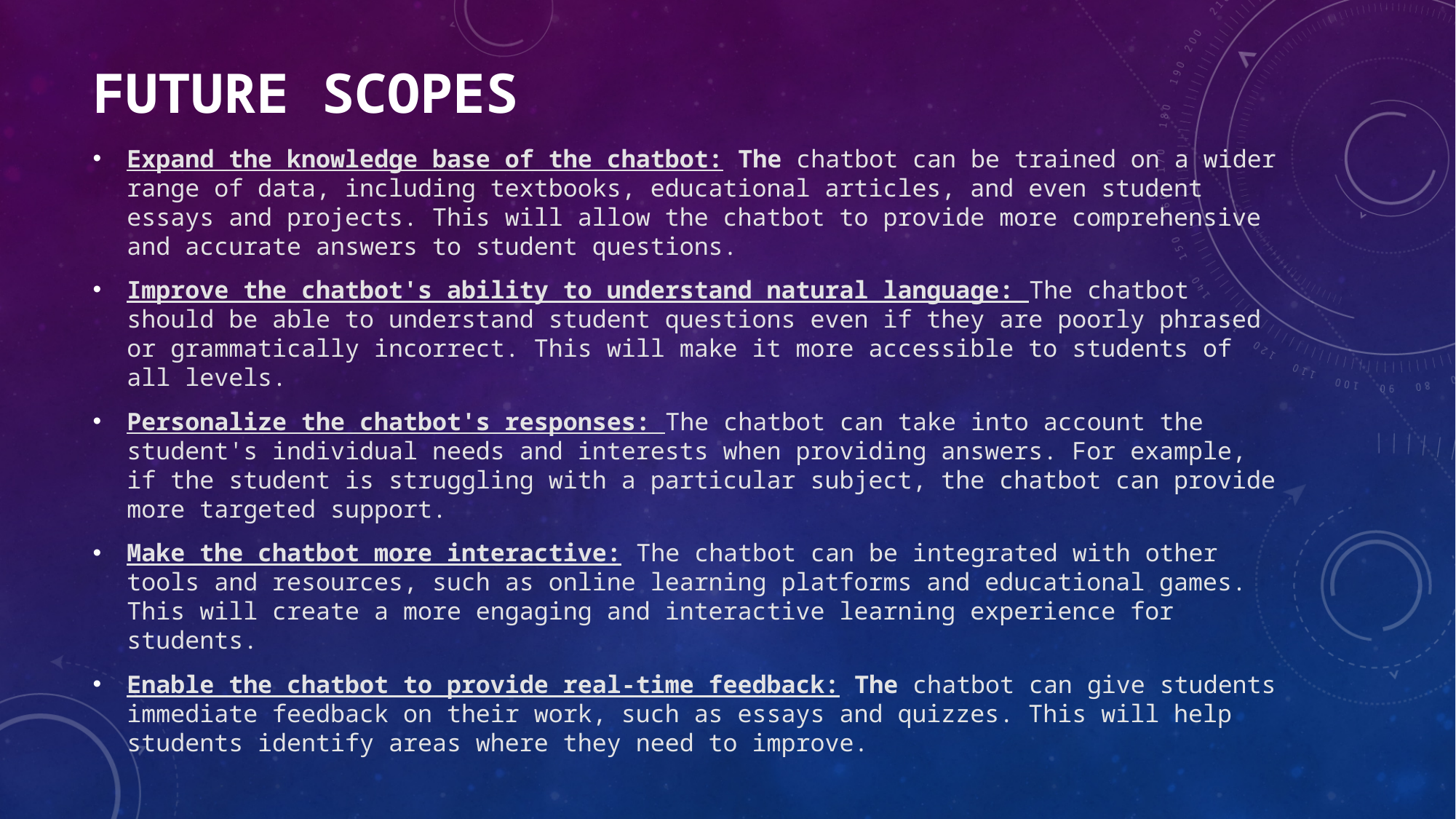

# Future Scopes
Expand the knowledge base of the chatbot: The chatbot can be trained on a wider range of data, including textbooks, educational articles, and even student essays and projects. This will allow the chatbot to provide more comprehensive and accurate answers to student questions.
Improve the chatbot's ability to understand natural language: The chatbot should be able to understand student questions even if they are poorly phrased or grammatically incorrect. This will make it more accessible to students of all levels.
Personalize the chatbot's responses: The chatbot can take into account the student's individual needs and interests when providing answers. For example, if the student is struggling with a particular subject, the chatbot can provide more targeted support.
Make the chatbot more interactive: The chatbot can be integrated with other tools and resources, such as online learning platforms and educational games. This will create a more engaging and interactive learning experience for students.
Enable the chatbot to provide real-time feedback: The chatbot can give students immediate feedback on their work, such as essays and quizzes. This will help students identify areas where they need to improve.